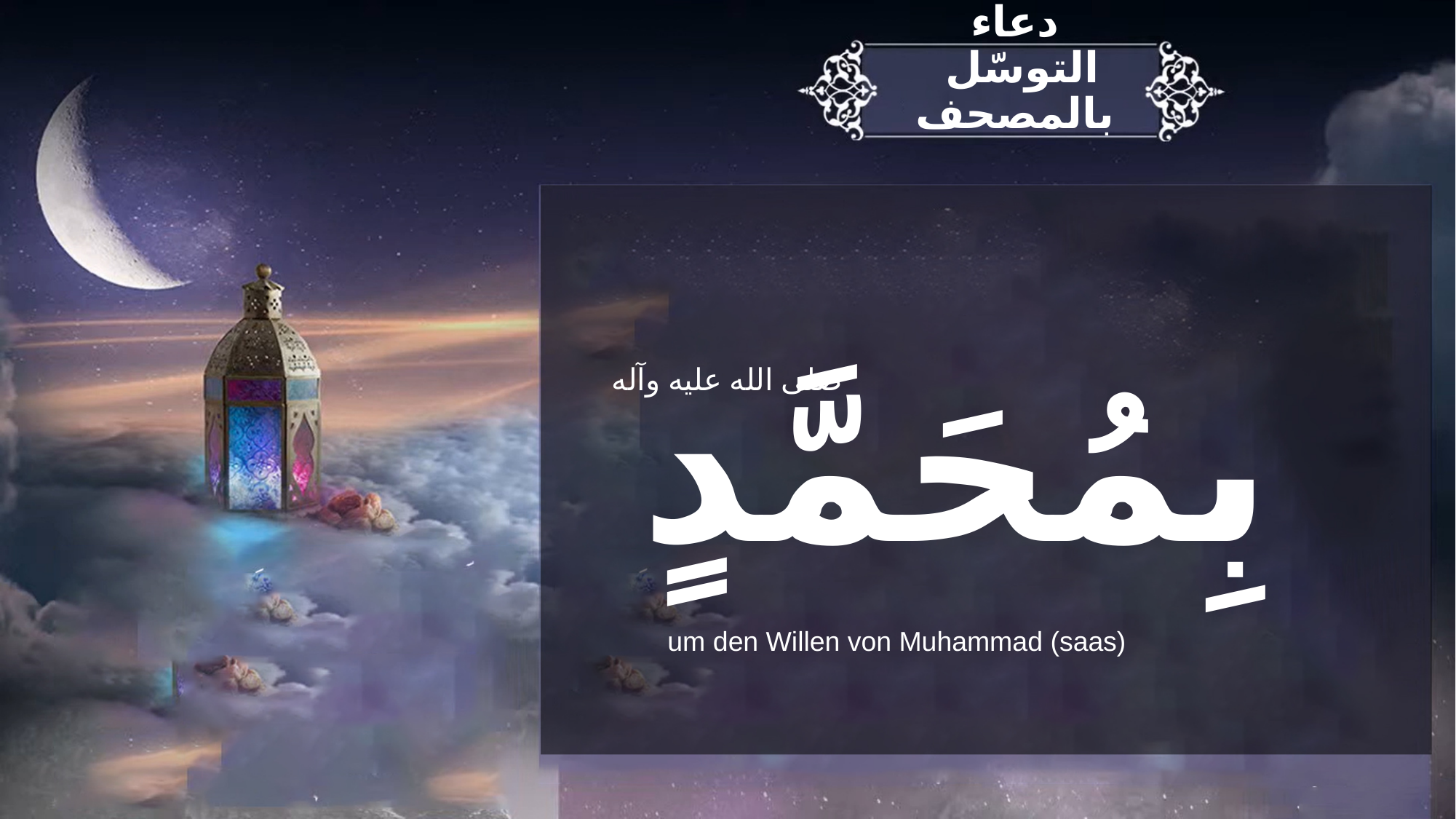

دعاء
 التوسّل بالمصحف
صلى الله عليه وآله
بِمُحَمَّدٍ
um den Willen von Muhammad (saas)